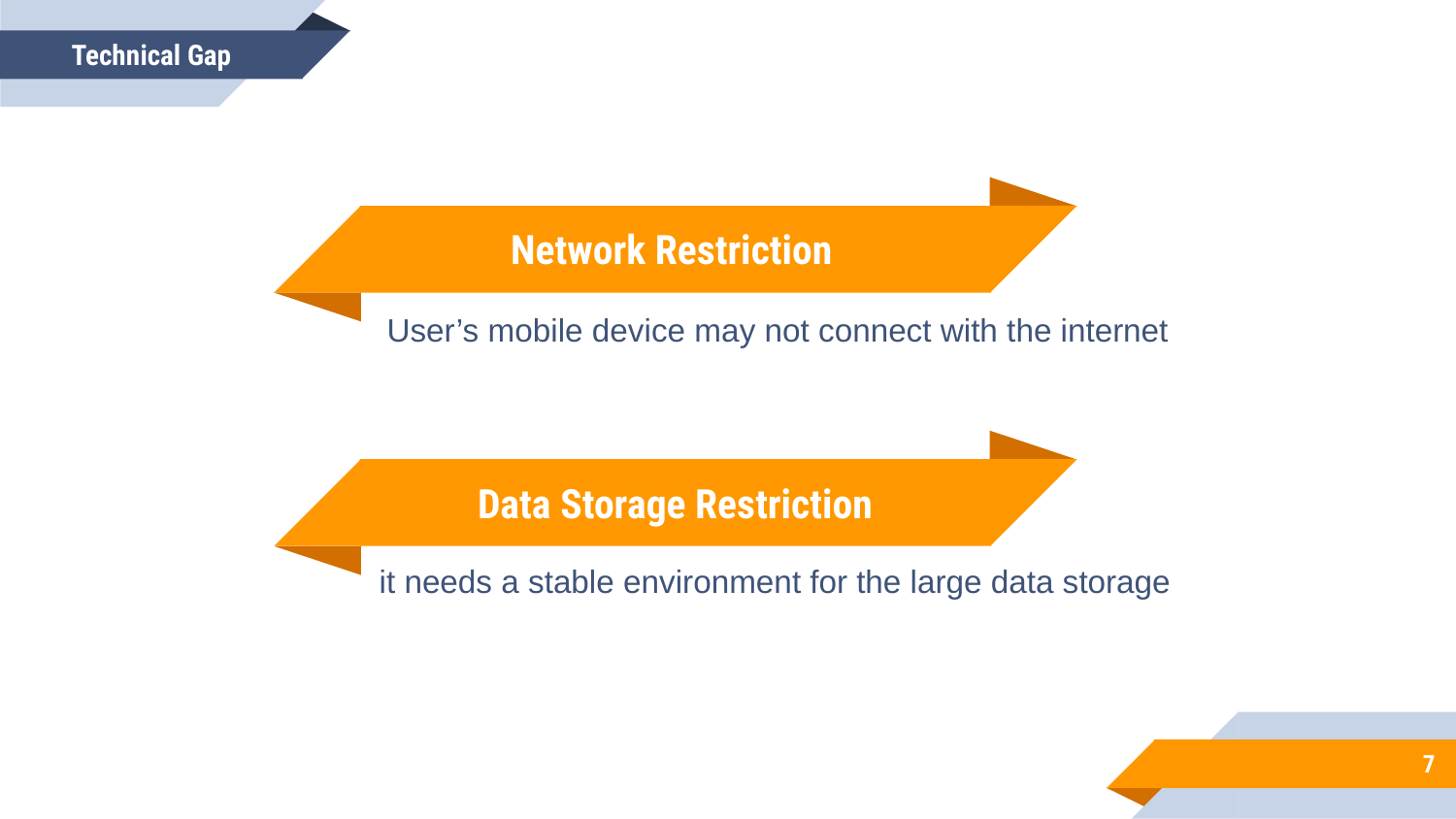

Technical Gap
Equipment Restriction

Network Restriction
User’s mobile device may not connect with the internet

Data Storage Restriction
it needs a stable environment for the large data storage
7